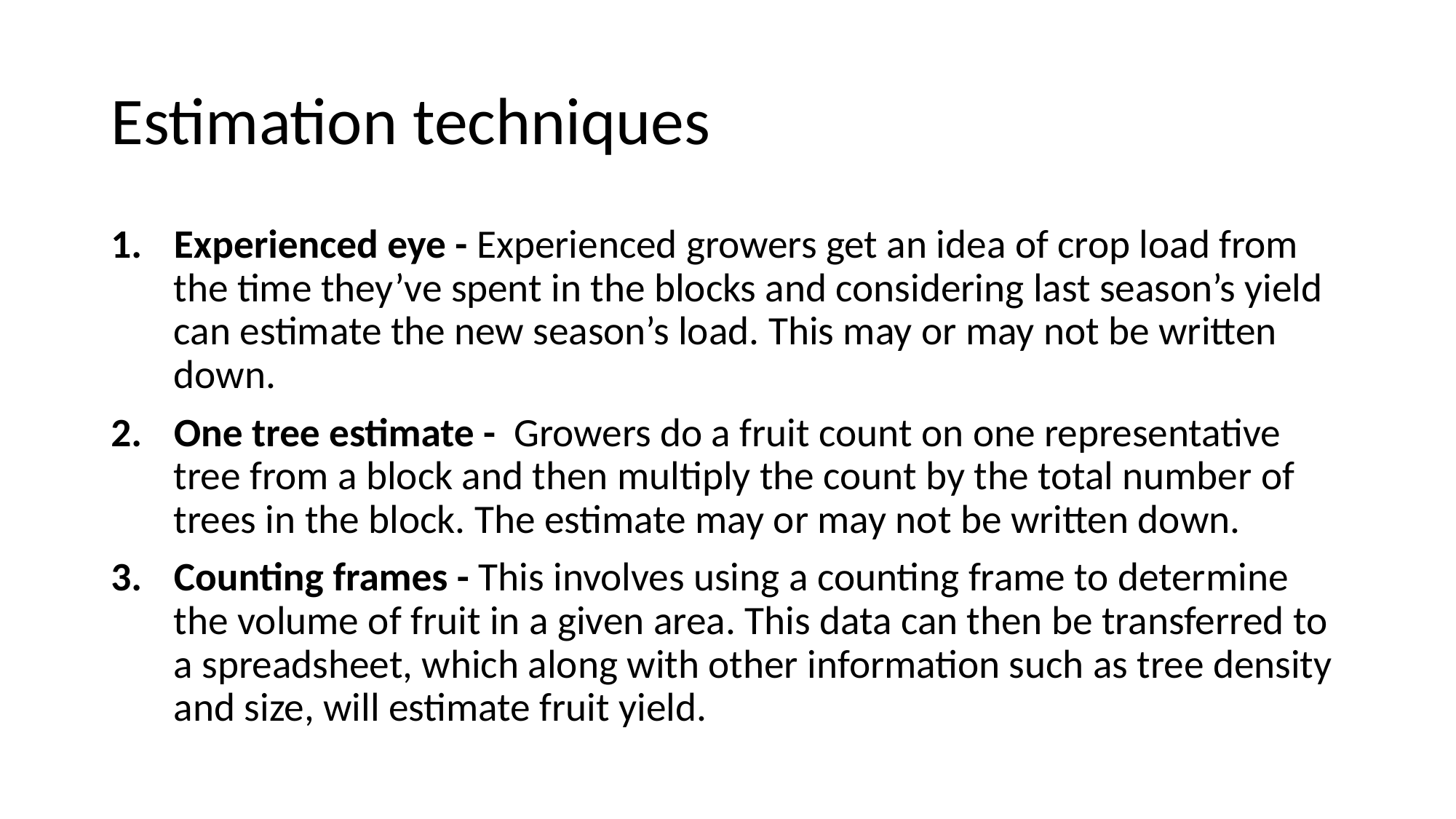

# Estimation techniques
Experienced eye - Experienced growers get an idea of crop load from the time they’ve spent in the blocks and considering last season’s yield can estimate the new season’s load. This may or may not be written down.
One tree estimate -  Growers do a fruit count on one representative tree from a block and then multiply the count by the total number of trees in the block. The estimate may or may not be written down.
Counting frames - This involves using a counting frame to determine the volume of fruit in a given area. This data can then be transferred to a spreadsheet, which along with other information such as tree density and size, will estimate fruit yield.